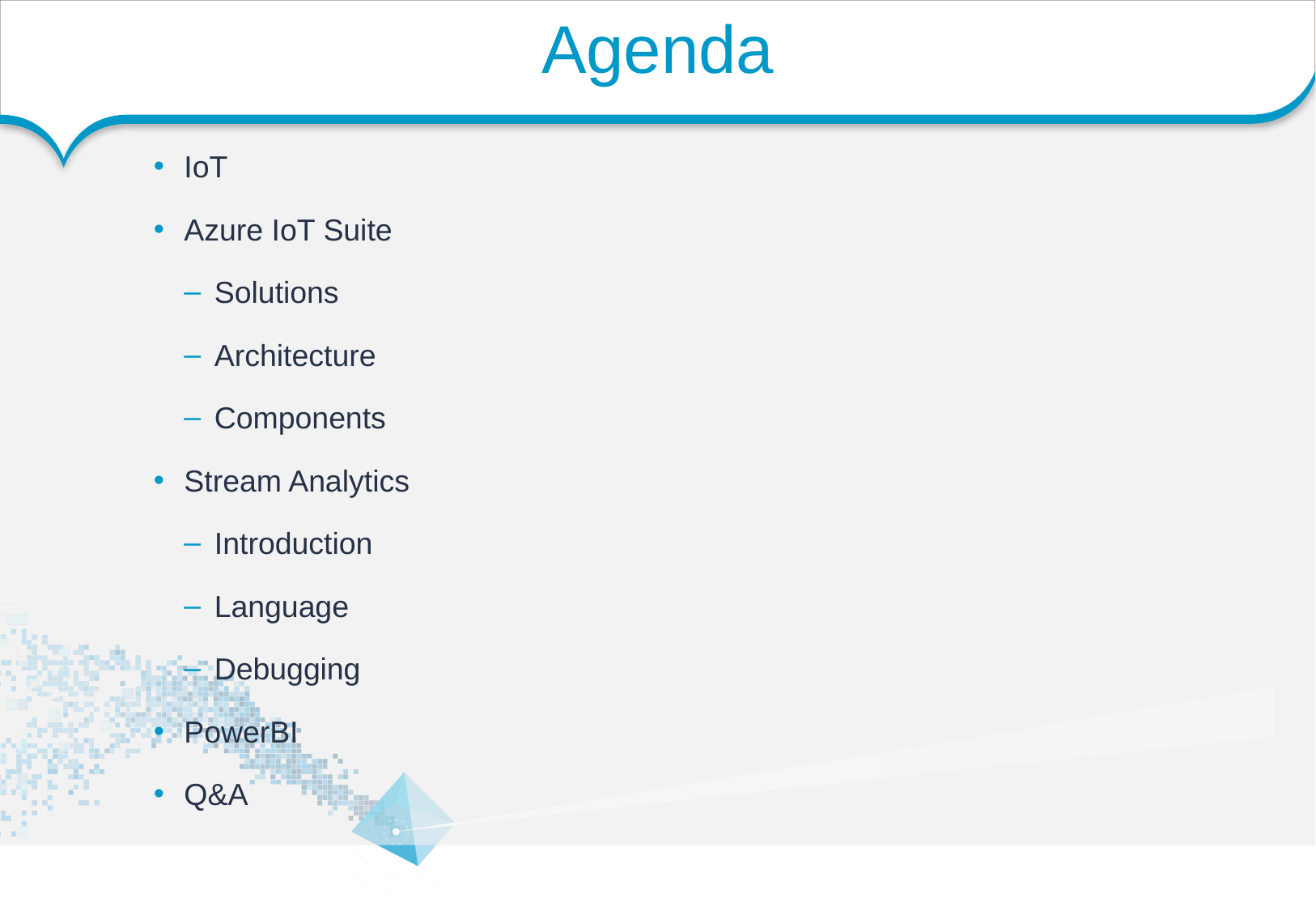

# Agenda
IoT
Azure IoT Suite
Solutions
Architecture
Components
Stream Analytics
Introduction
Language
Debugging
PowerBI
Q&A